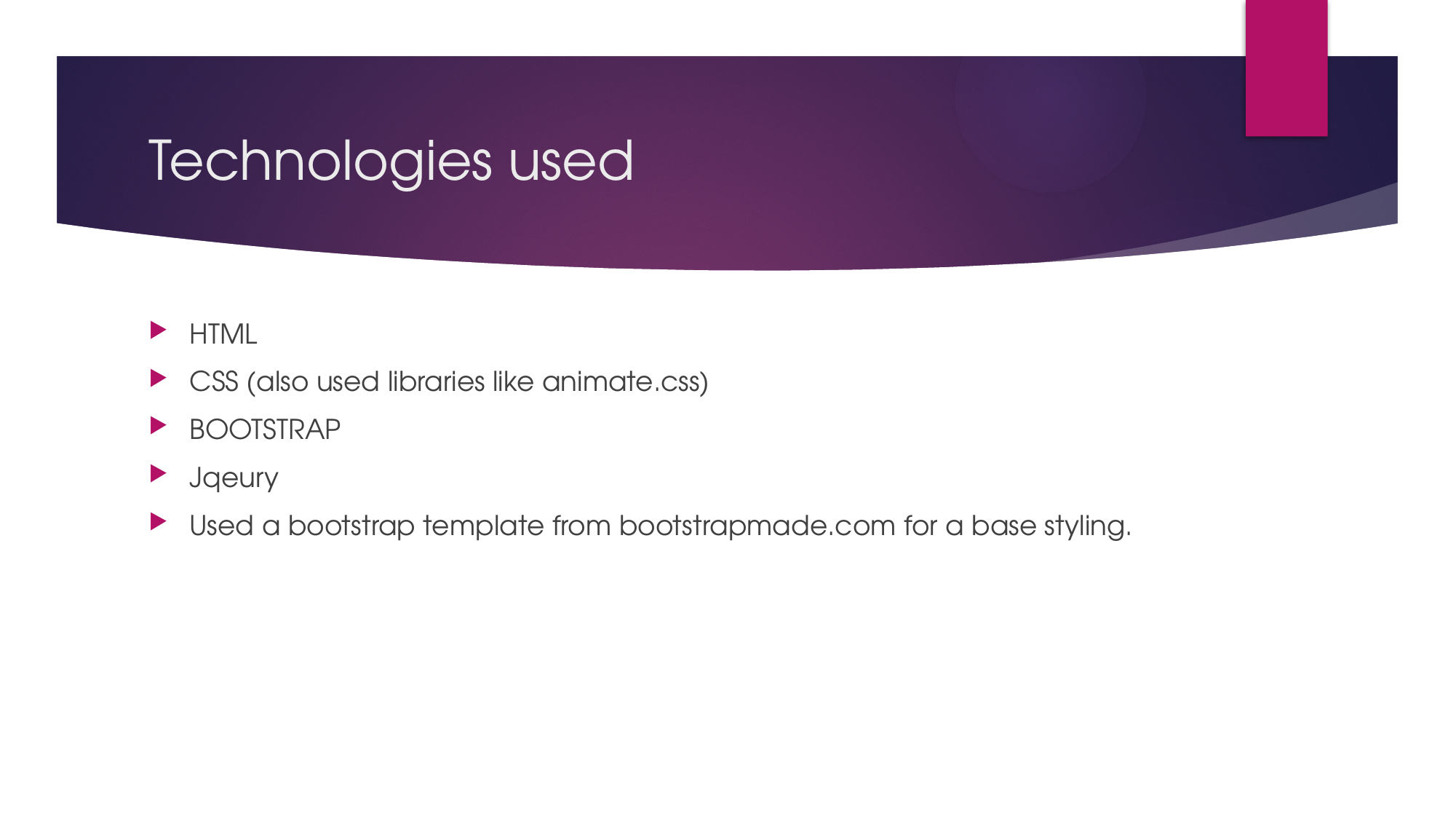

# Technologies used
HTML
CSS (also used libraries like animate.css)
BOOTSTRAP
Jqeury
Used a bootstrap template from bootstrapmade.com for a base styling.